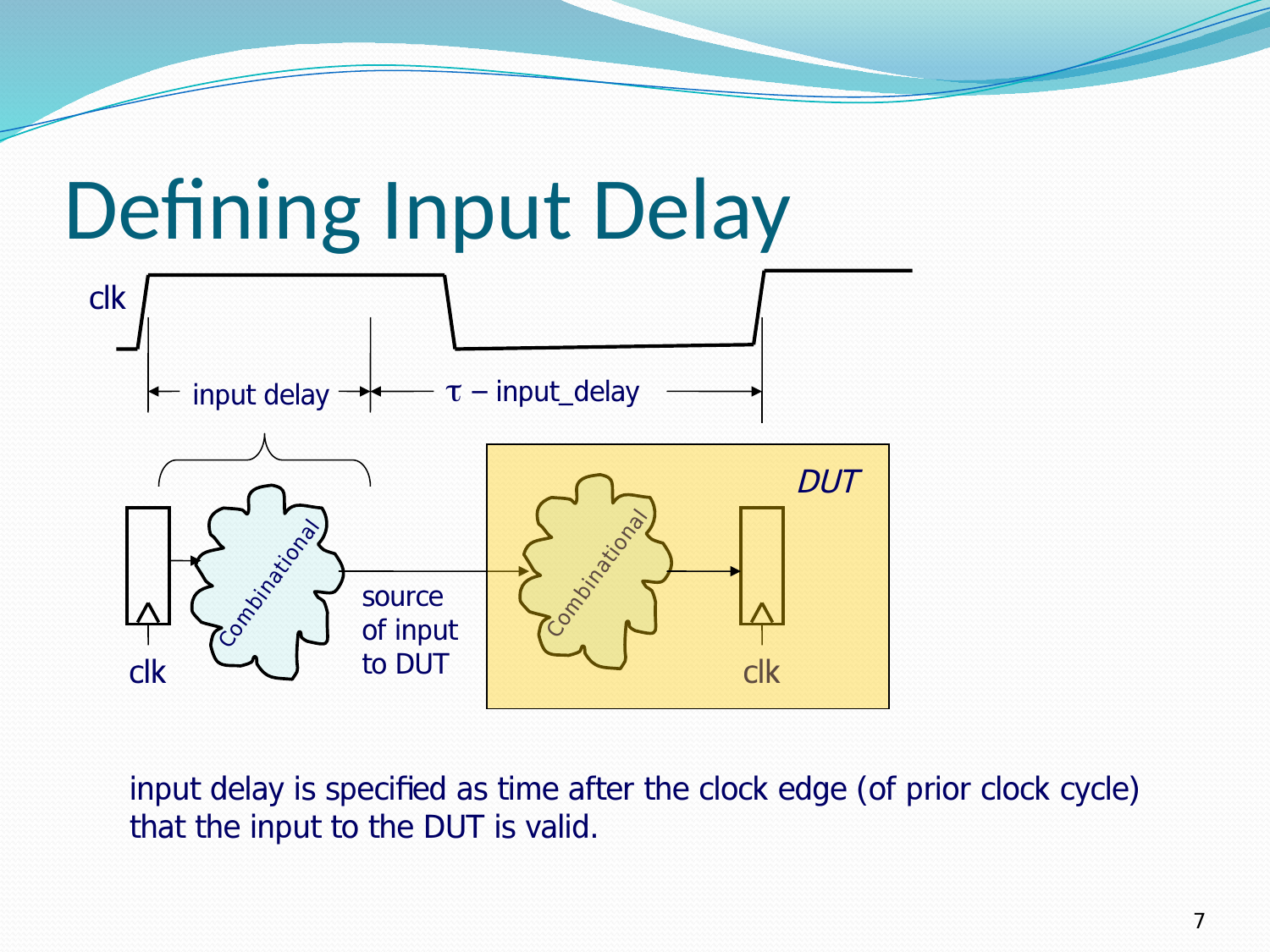

# Defining Input Delay
clk

τ – input_delay
input delay

DUT

Combinational

Combinational

source
of input
to DUT

clk
clk
input delay is specified as time after the clock edge (of prior clock cycle)
that the input to the DUT is valid.
7